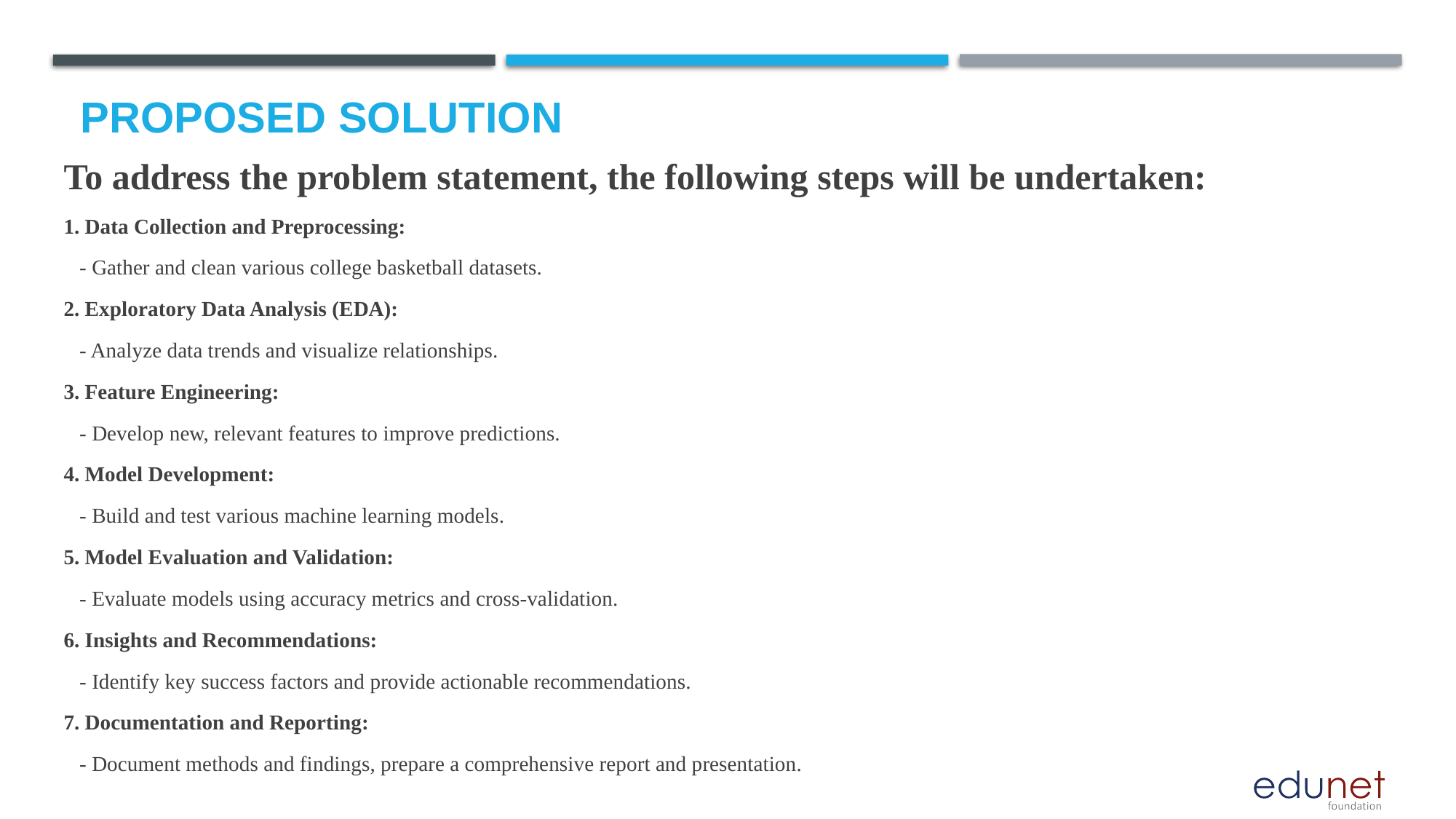

# Proposed Solution
To address the problem statement, the following steps will be undertaken:
1. Data Collection and Preprocessing:
   - Gather and clean various college basketball datasets.
2. Exploratory Data Analysis (EDA):
   - Analyze data trends and visualize relationships.
3. Feature Engineering:
   - Develop new, relevant features to improve predictions.
4. Model Development:
   - Build and test various machine learning models.
5. Model Evaluation and Validation:
   - Evaluate models using accuracy metrics and cross-validation.
6. Insights and Recommendations:
   - Identify key success factors and provide actionable recommendations.
7. Documentation and Reporting:
   - Document methods and findings, prepare a comprehensive report and presentation.